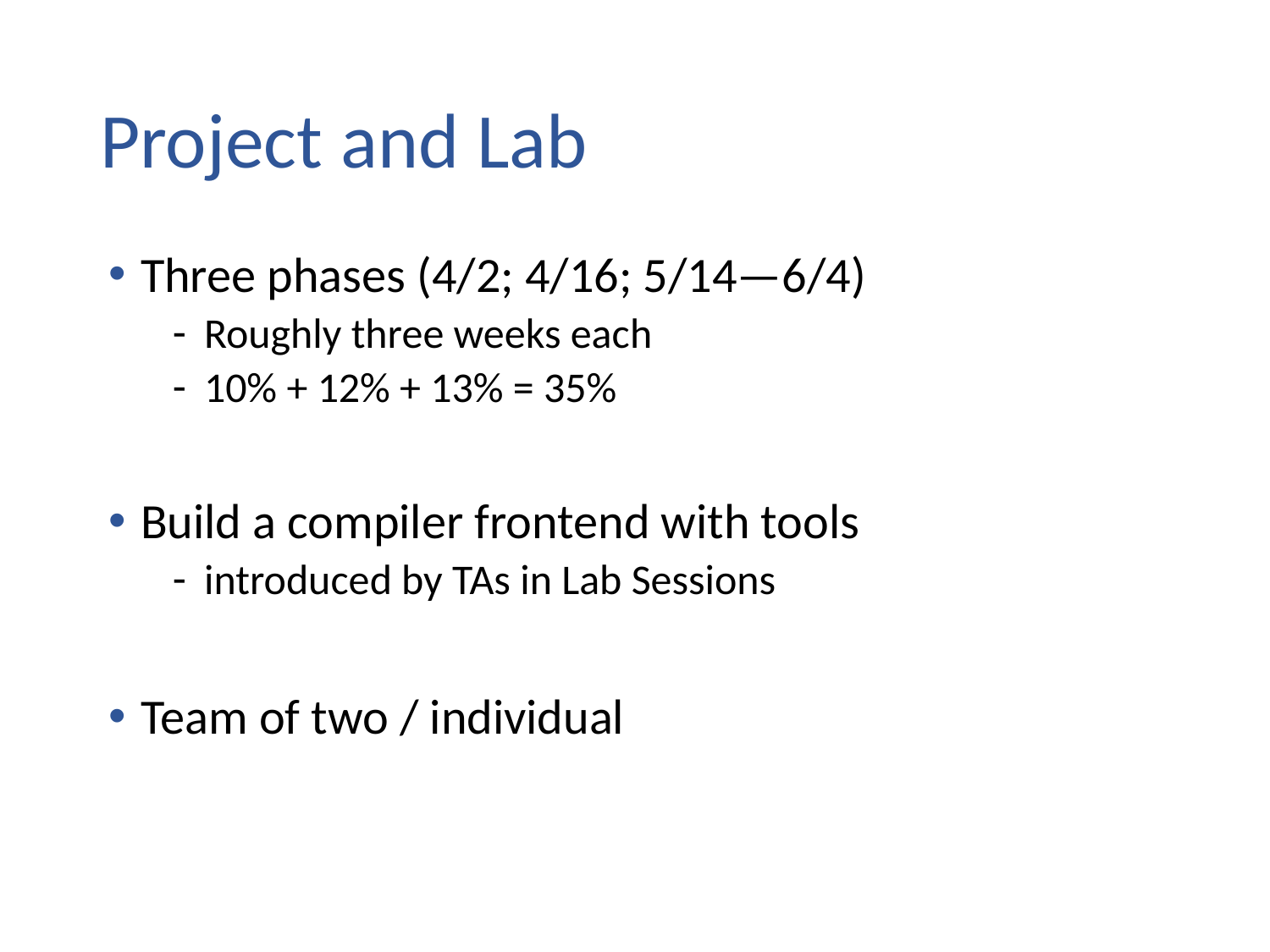

# Project and Lab
Three phases (4/2; 4/16; 5/14—6/4)
Roughly three weeks each
10% + 12% + 13% = 35%

Build a compiler frontend with tools
introduced by TAs in Lab Sessions

Team of two / individual